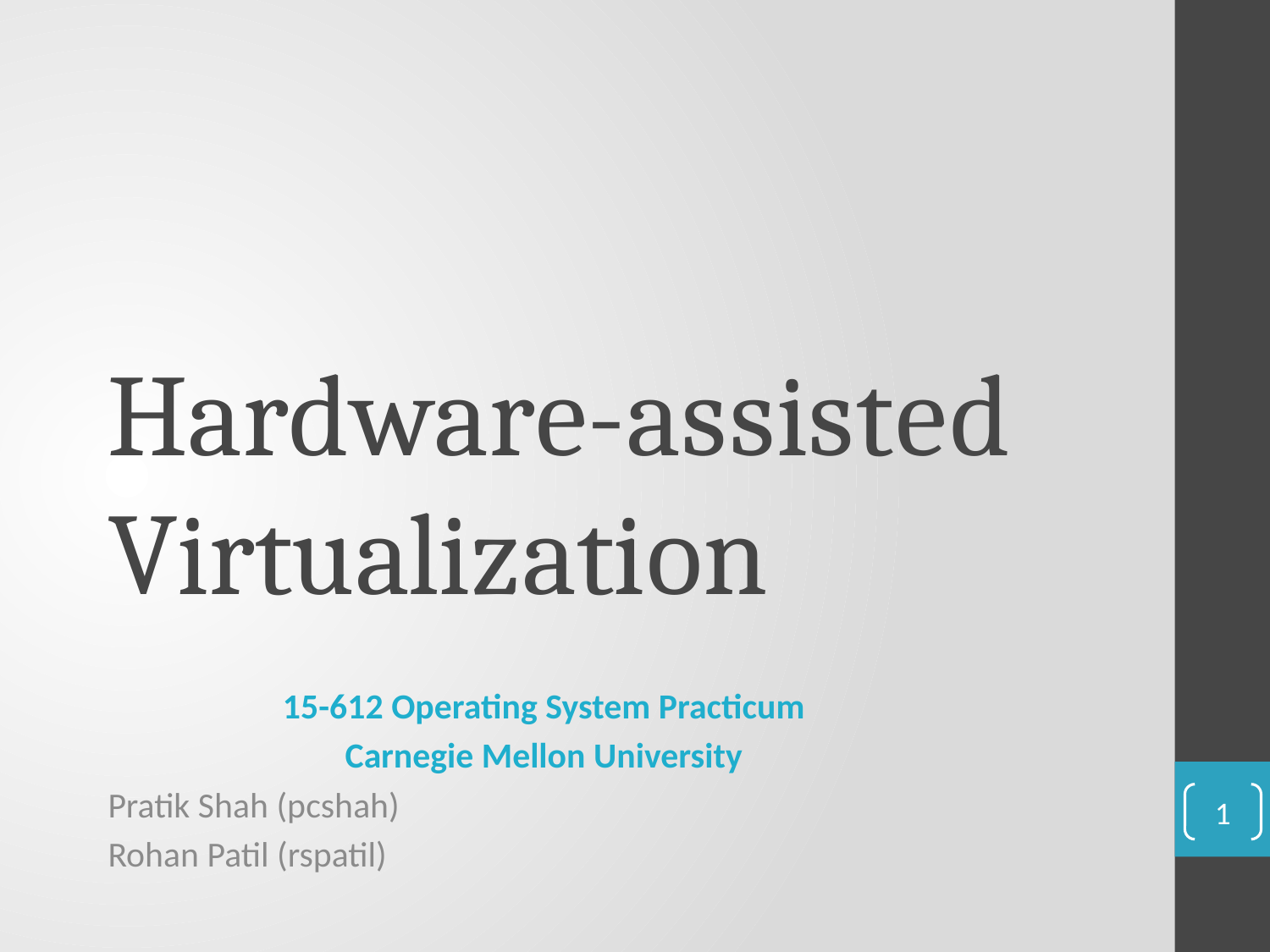

# Hardware-assisted Virtualization
15-612 Operating System Practicum
Carnegie Mellon University
Pratik Shah (pcshah)
Rohan Patil (rspatil)

1